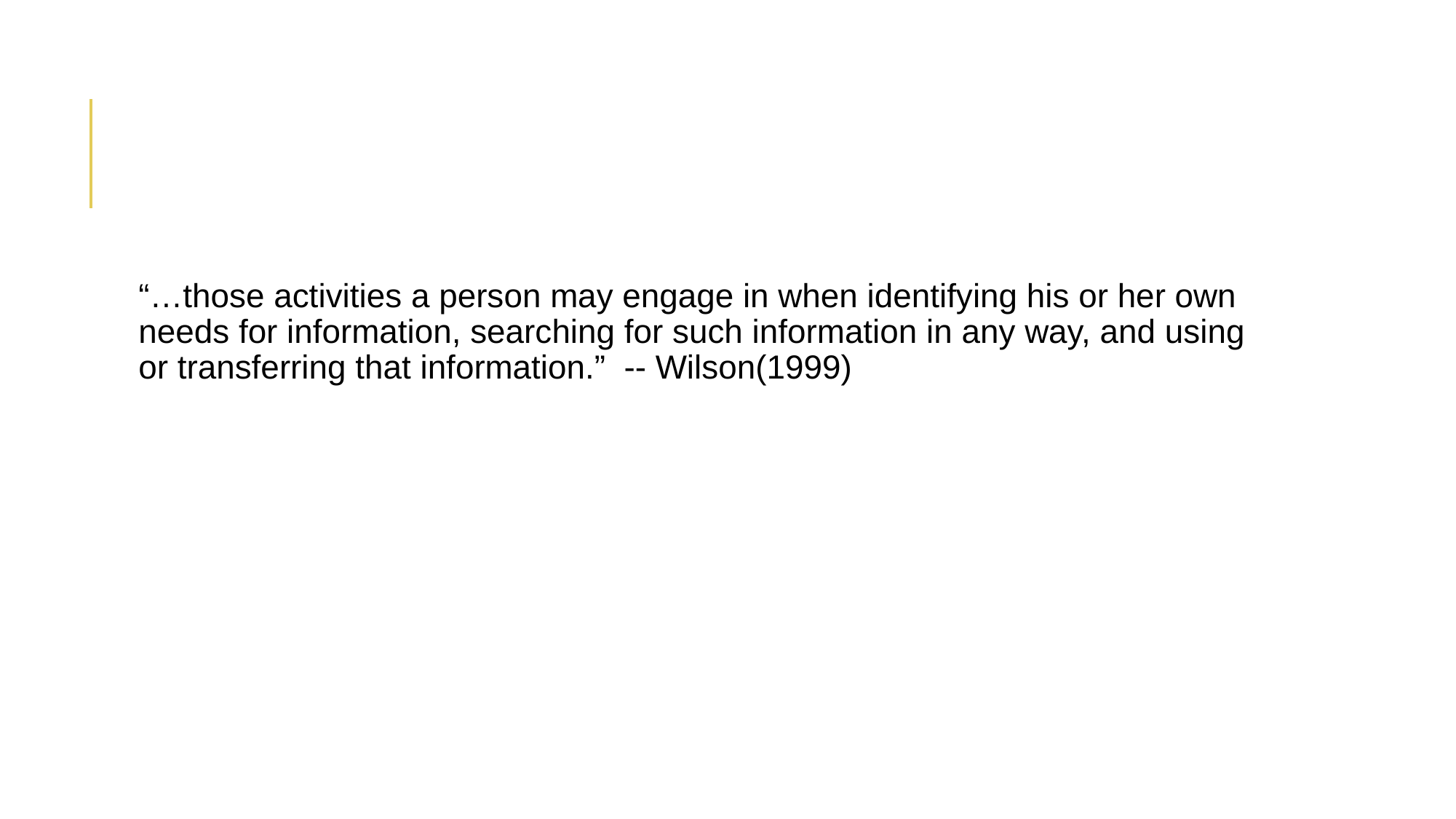

#
“…those activities a person may engage in when identifying his or her own needs for information, searching for such information in any way, and using or transferring that information.”  -- Wilson(1999)